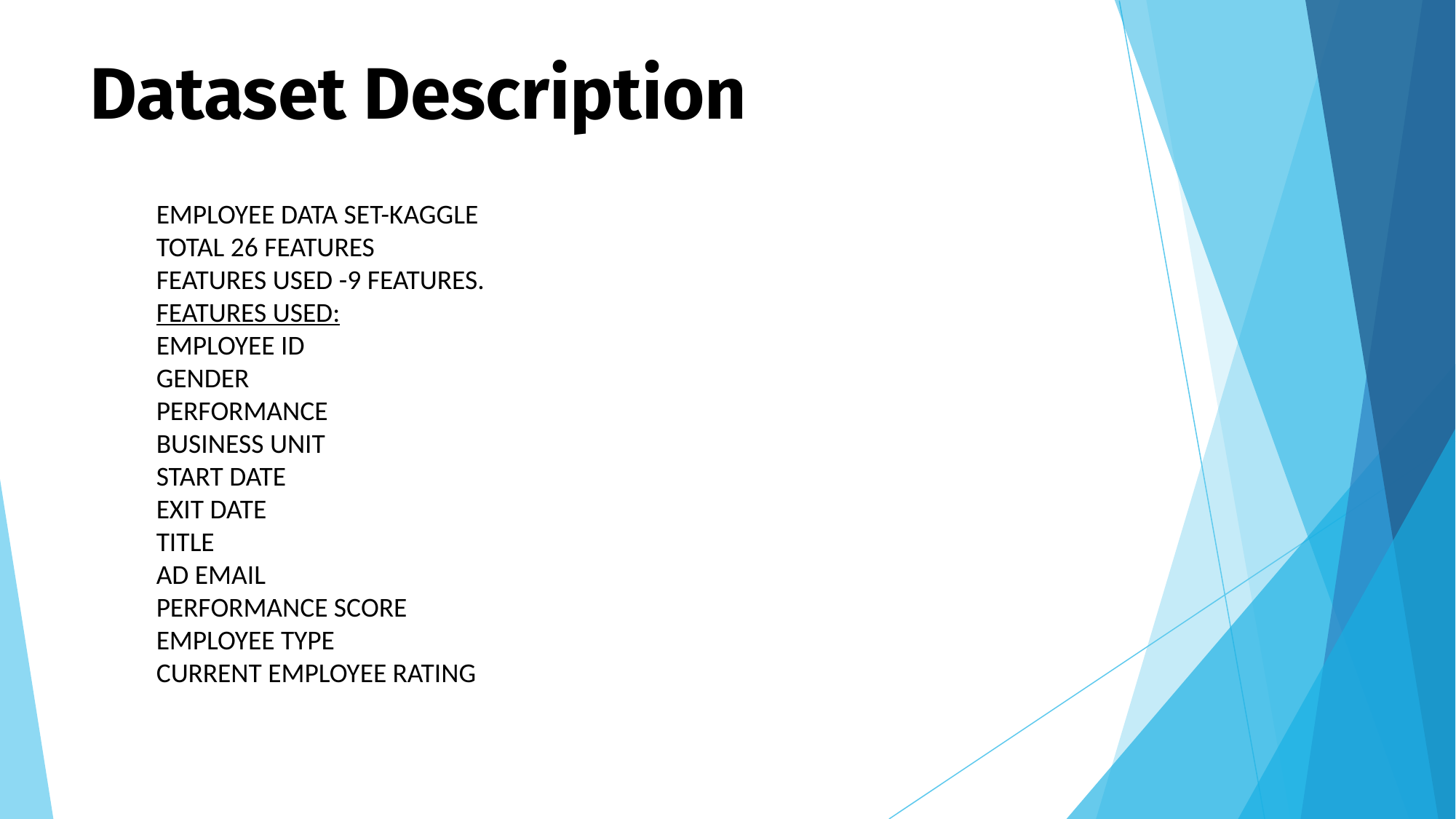

# Dataset Description
EMPLOYEE DATA SET-KAGGLE
TOTAL 26 FEATURES
FEATURES USED -9 FEATURES.
FEATURES USED:
EMPLOYEE ID
GENDER
PERFORMANCE
BUSINESS UNIT
START DATE
EXIT DATE
TITLE
AD EMAIL
PERFORMANCE SCORE
EMPLOYEE TYPE
CURRENT EMPLOYEE RATING